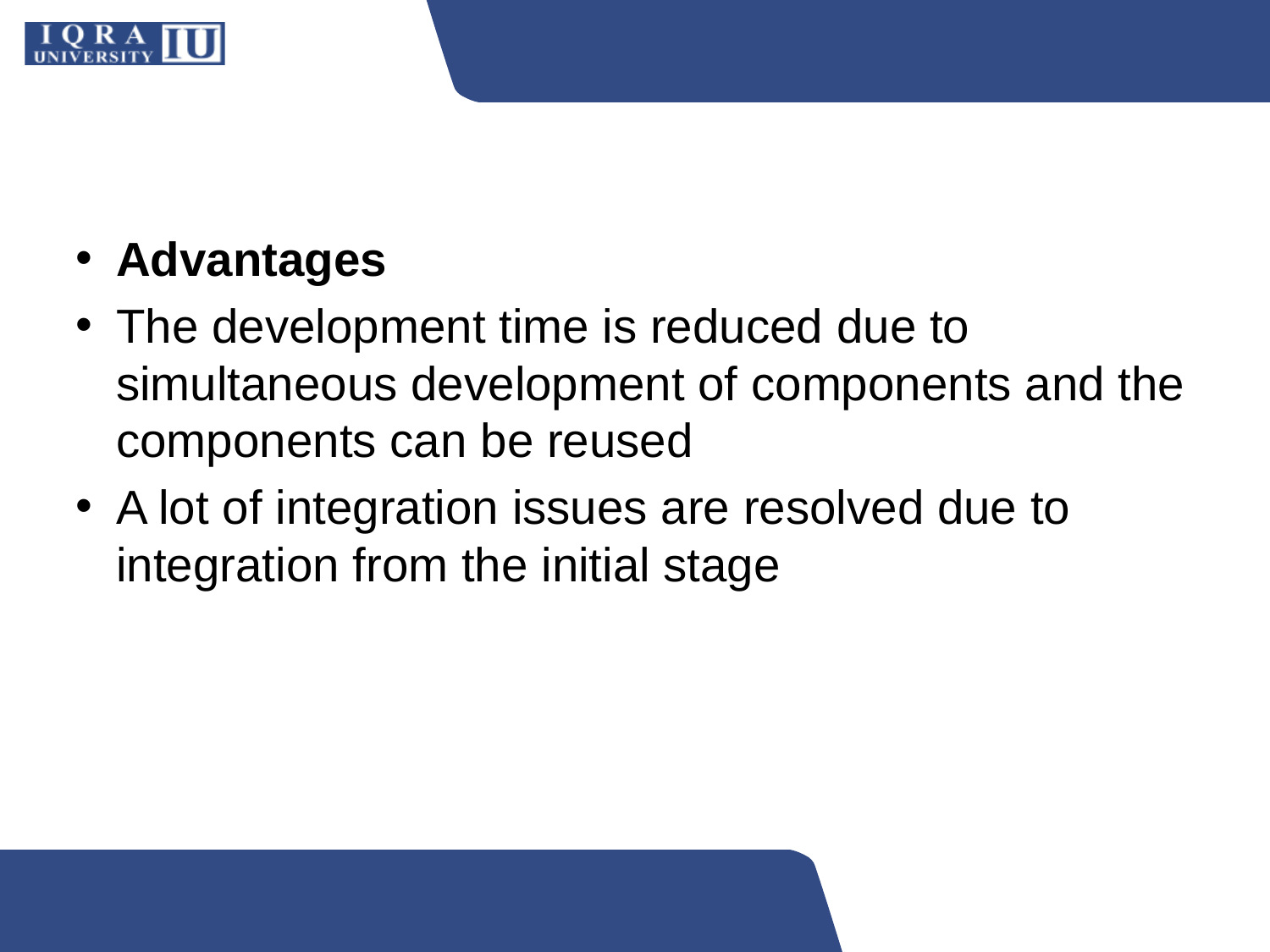

#
Advantages
The development time is reduced due to simultaneous development of components and the components can be reused
A lot of integration issues are resolved due to integration from the initial stage